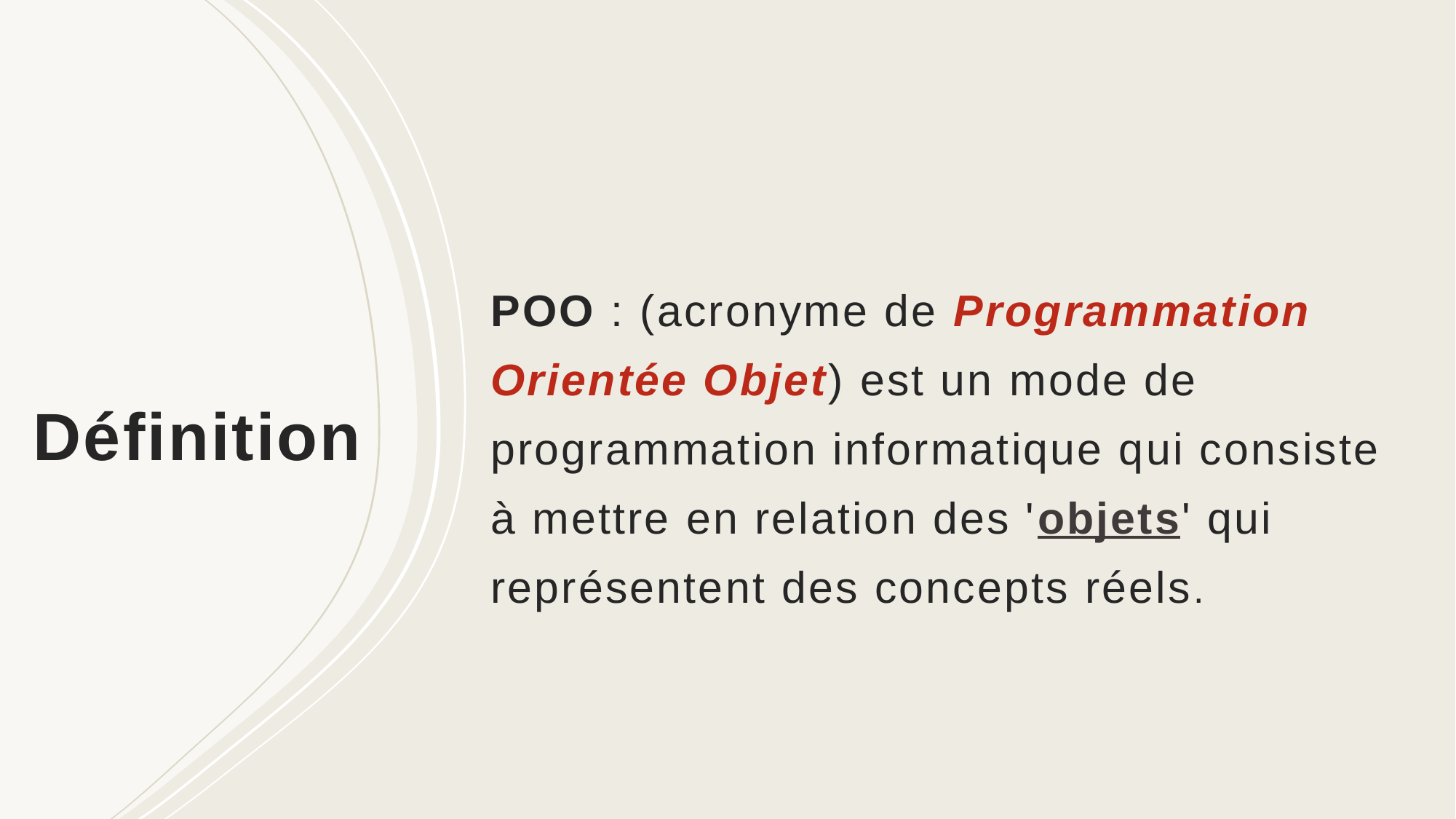

# Définition
POO : (acronyme de Programmation Orientée Objet) est un mode de programmation informatique qui consiste à mettre en relation des 'objets' qui représentent des concepts réels.